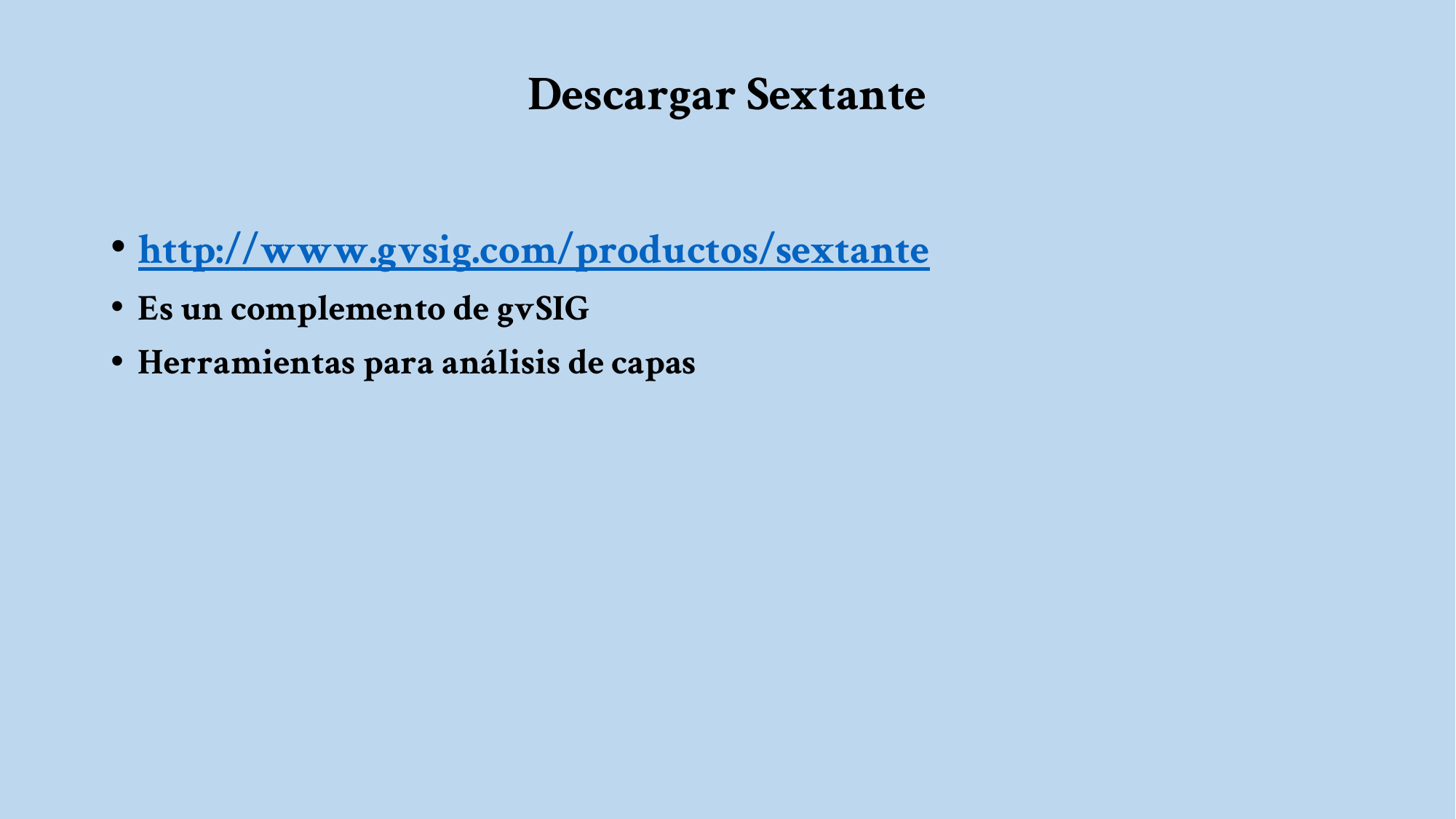

# Descargar Sextante
http://www.gvsig.com/productos/sextante
Es un complemento de gvSIG
Herramientas para análisis de capas